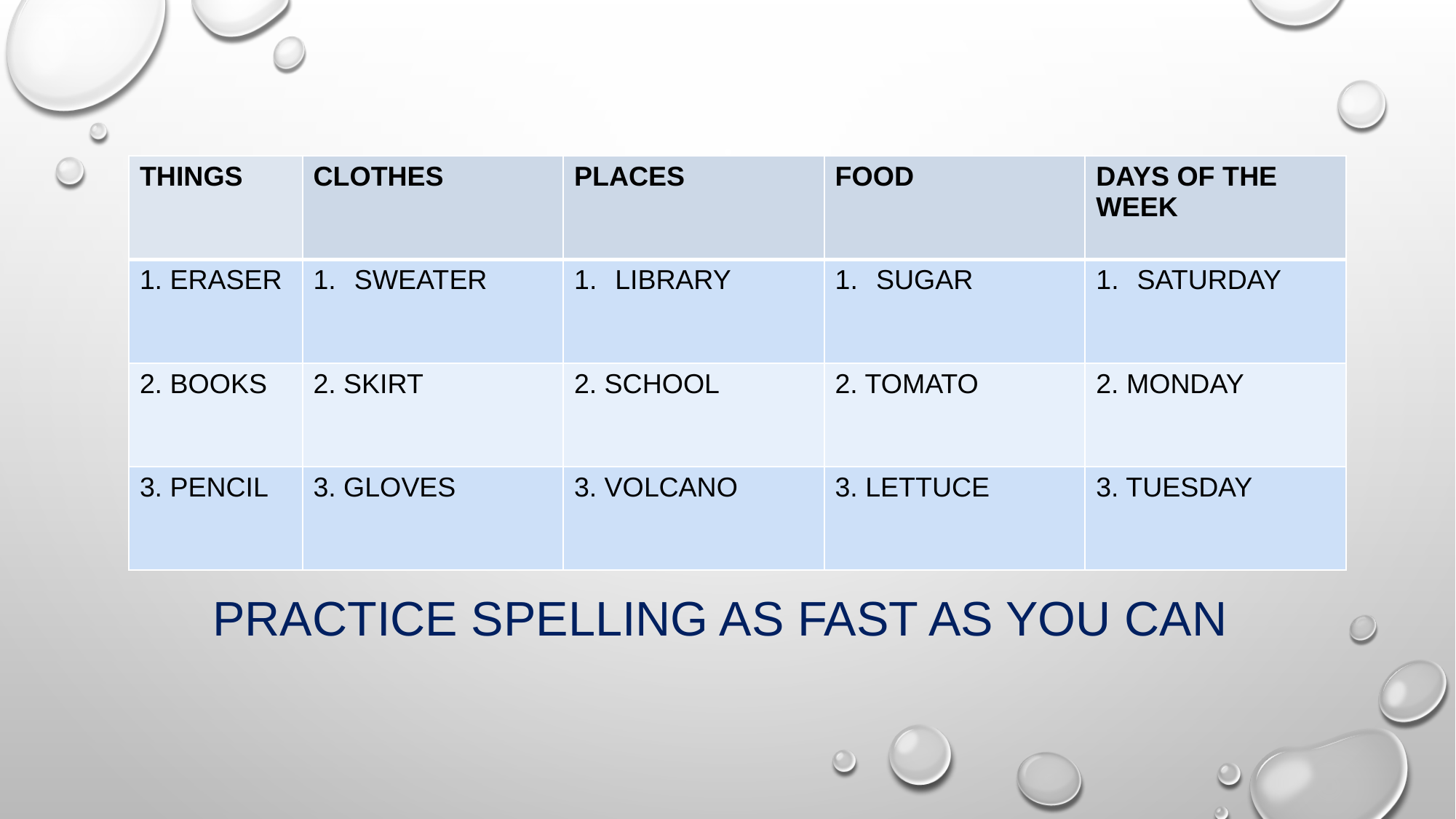

# SPELLING PRACTICE – WORDS IN ENGLISH:
| THINGS | CLOTHES | PLACES | FOOD | DAYS OF THE WEEK |
| --- | --- | --- | --- | --- |
| 1. ERASER | SWEATER | LIBRARY | SUGAR | SATURDAY |
| 2. BOOKS | 2. SKIRT | 2. SCHOOL | 2. TOMATO | 2. MONDAY |
| 3. PENCIL | 3. GLOVES | 3. VOLCANO | 3. LETTUCE | 3. TUESDAY |
PRACTICE SPELLING AS FAST AS YOU CAN